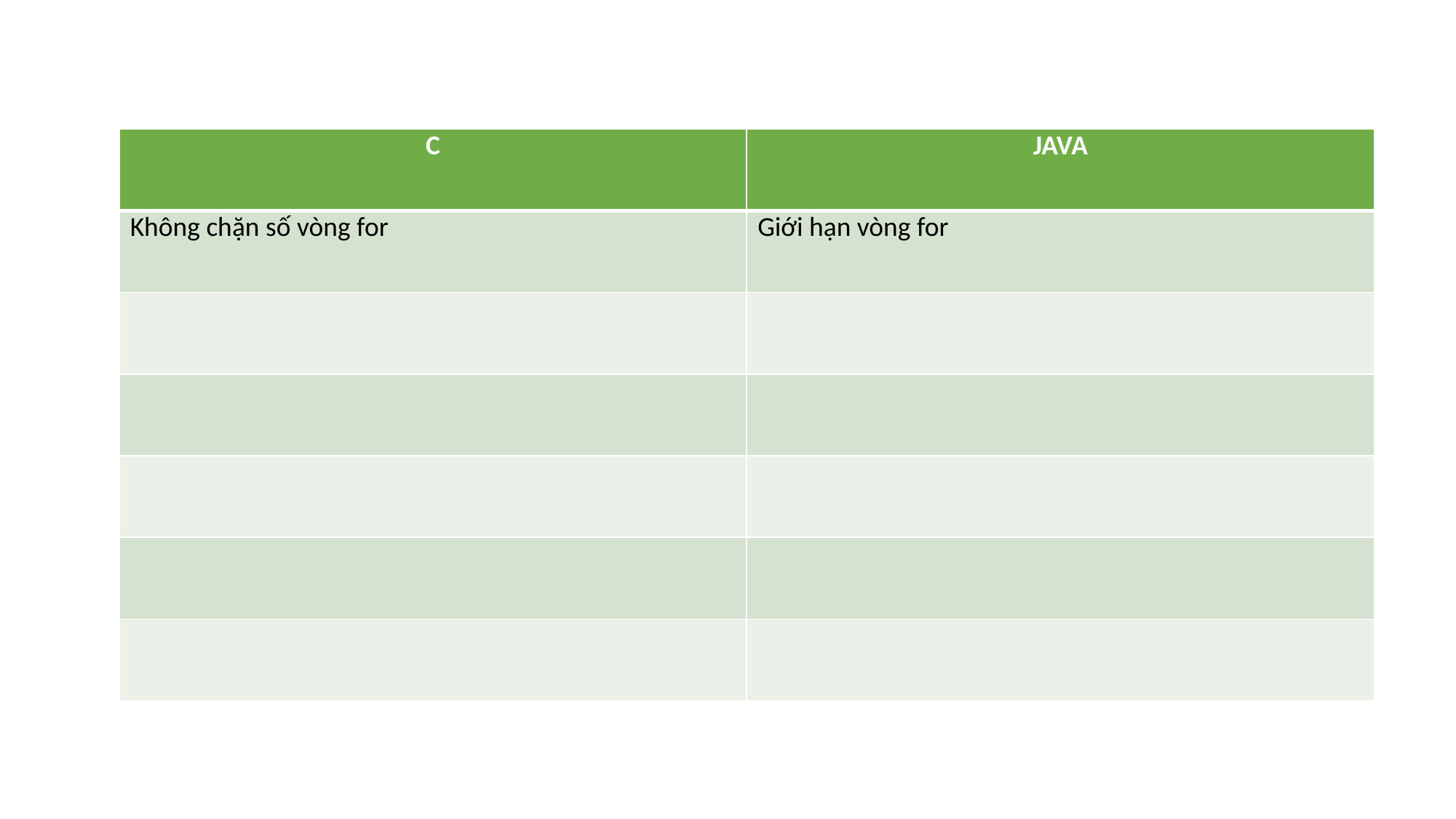

| C | JAVA |
| --- | --- |
| Không chặn số vòng for | Giới hạn vòng for |
|  |  |
|  |  |
|  |  |
|  |  |
|  |  |